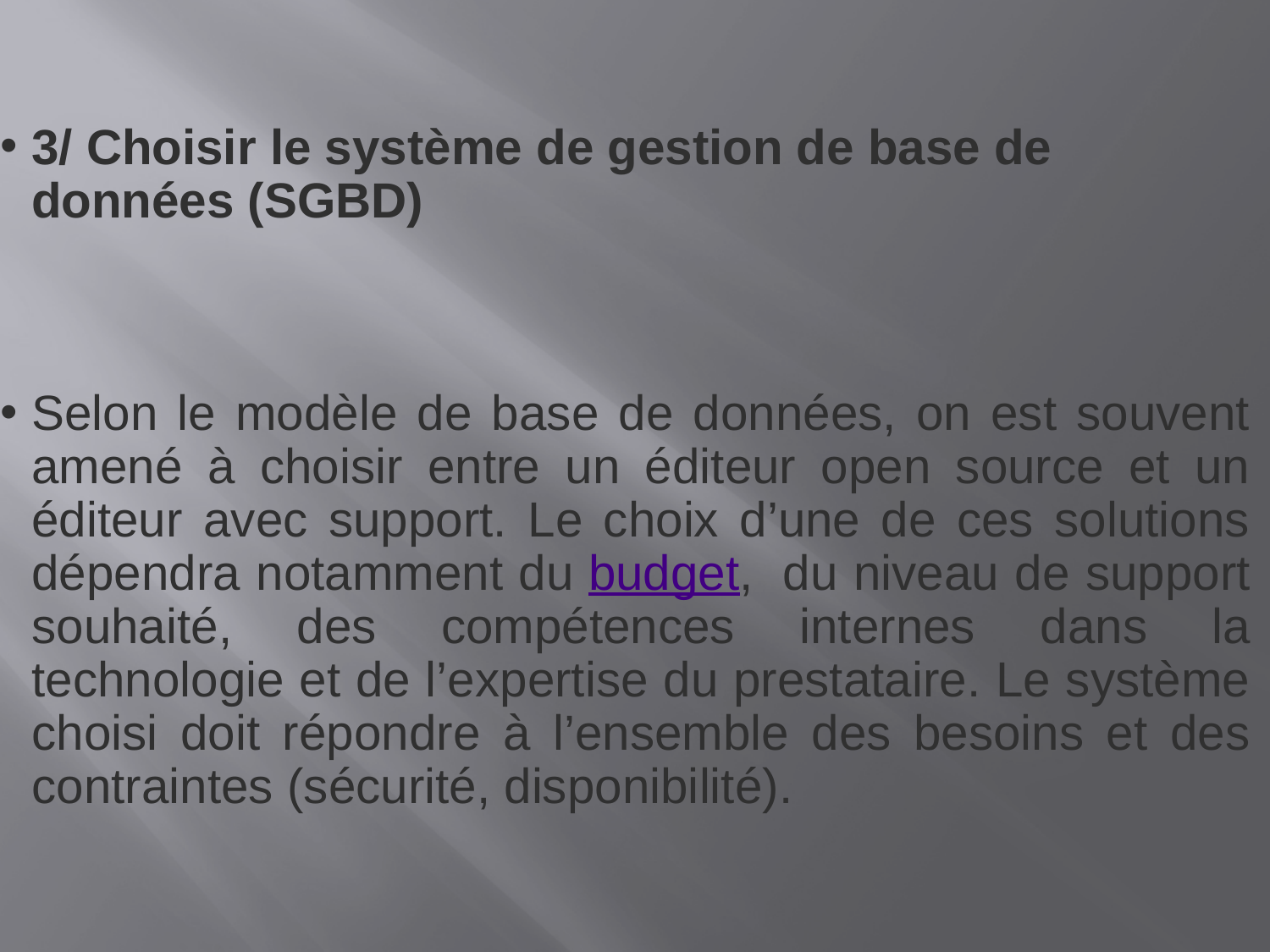

# 3/ Choisir le système de gestion de base de données (SGBD)

Selon le modèle de base de données, on est souvent amené à choisir entre un éditeur open source et un éditeur avec support. Le choix d’une de ces solutions dépendra notamment du budget,  du niveau de support souhaité, des compétences internes dans la technologie et de l’expertise du prestataire. Le système choisi doit répondre à l’ensemble des besoins et des contraintes (sécurité, disponibilité).